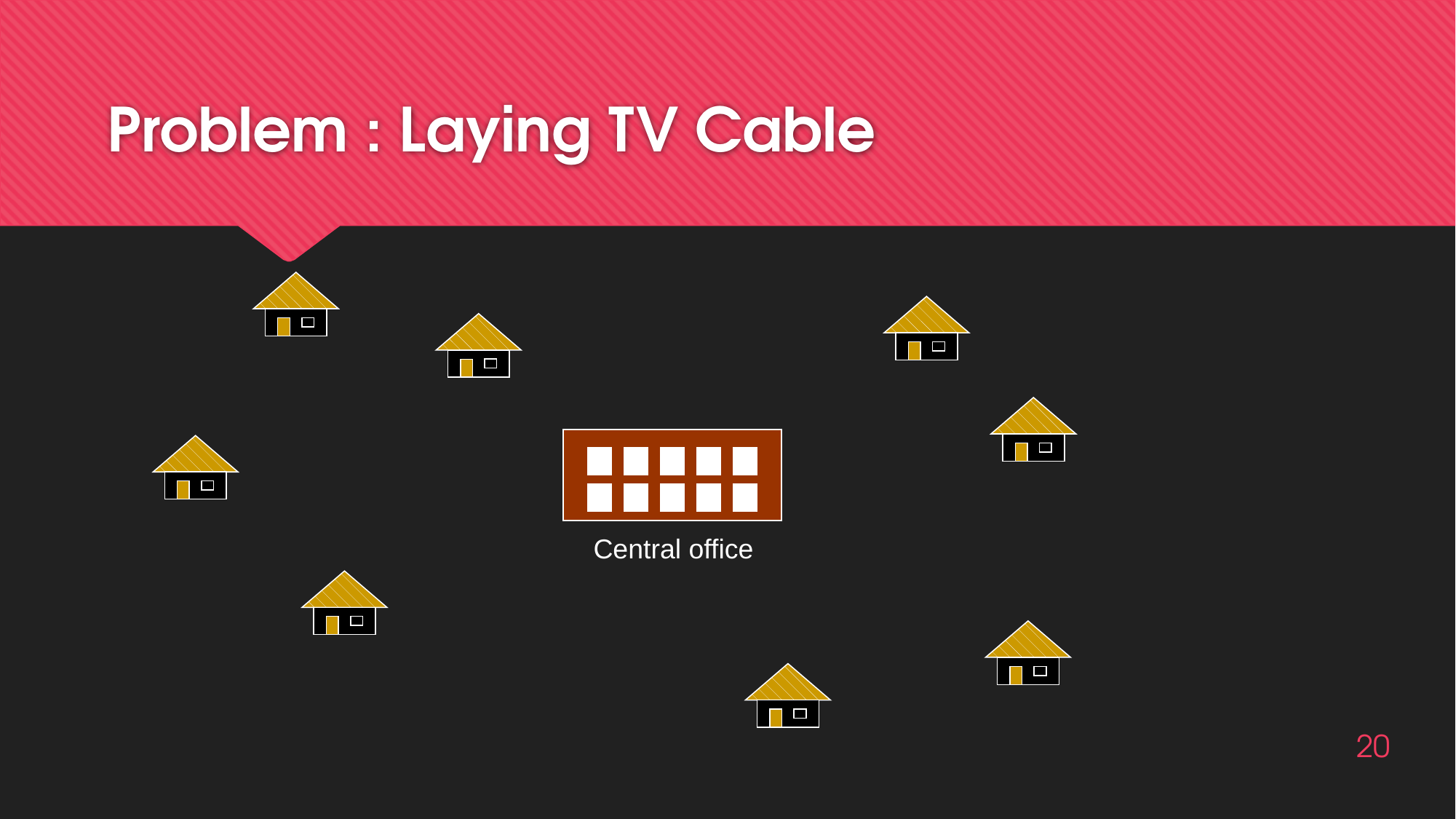

# Problem : Laying TV Cable

Central office

20